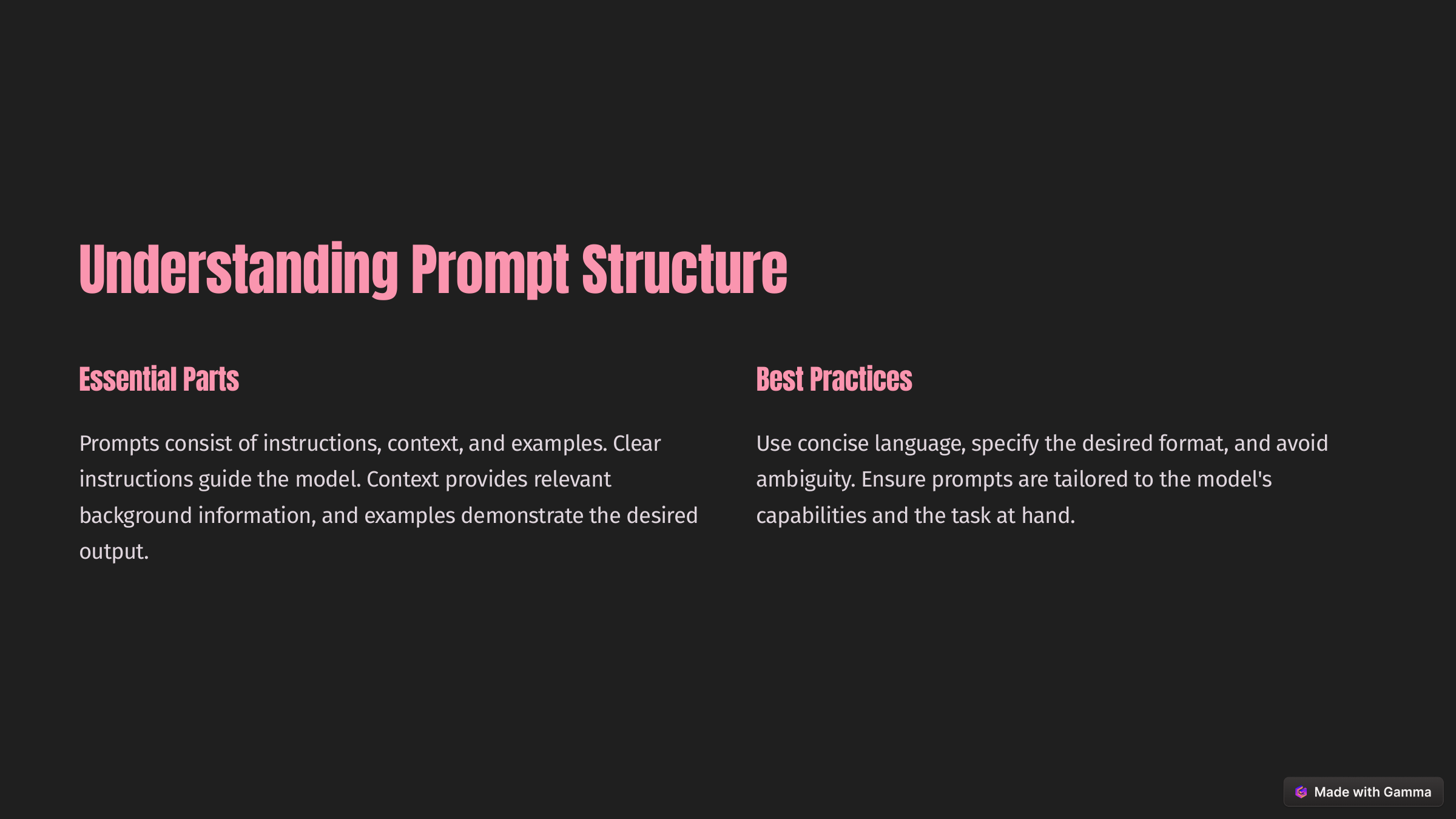

Understanding Prompt Structure
Essential Parts
Best Practices
Prompts consist of instructions, context, and examples. Clear instructions guide the model. Context provides relevant background information, and examples demonstrate the desired output.
Use concise language, specify the desired format, and avoid ambiguity. Ensure prompts are tailored to the model's capabilities and the task at hand.